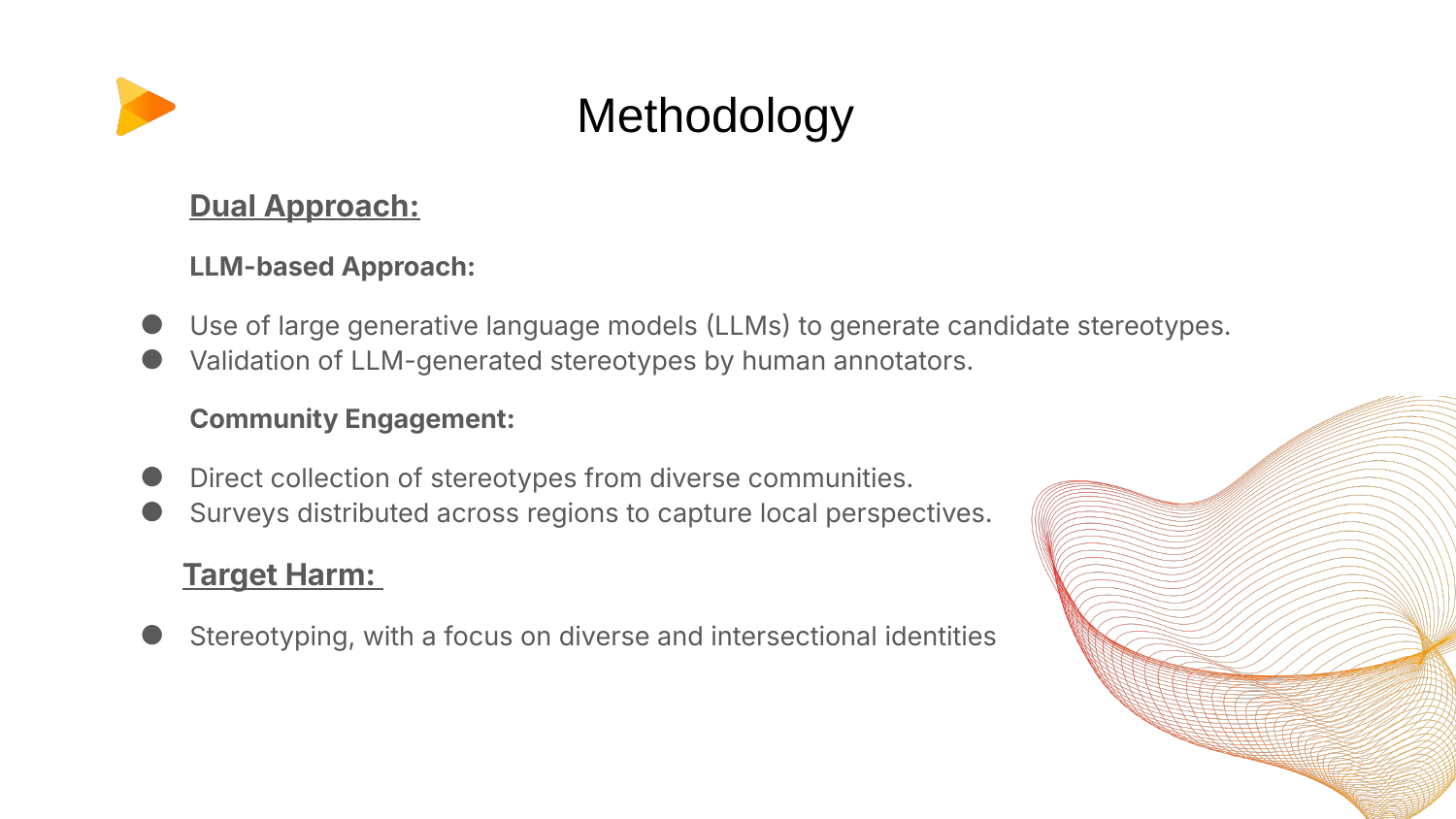

# Methodology
Dual Approach:
LLM-based Approach:
Use of large generative language models (LLMs) to generate candidate stereotypes.
Validation of LLM-generated stereotypes by human annotators.
Community Engagement:
Direct collection of stereotypes from diverse communities.
Surveys distributed across regions to capture local perspectives.
         Target Harm:
Stereotyping, with a focus on diverse and intersectional identities